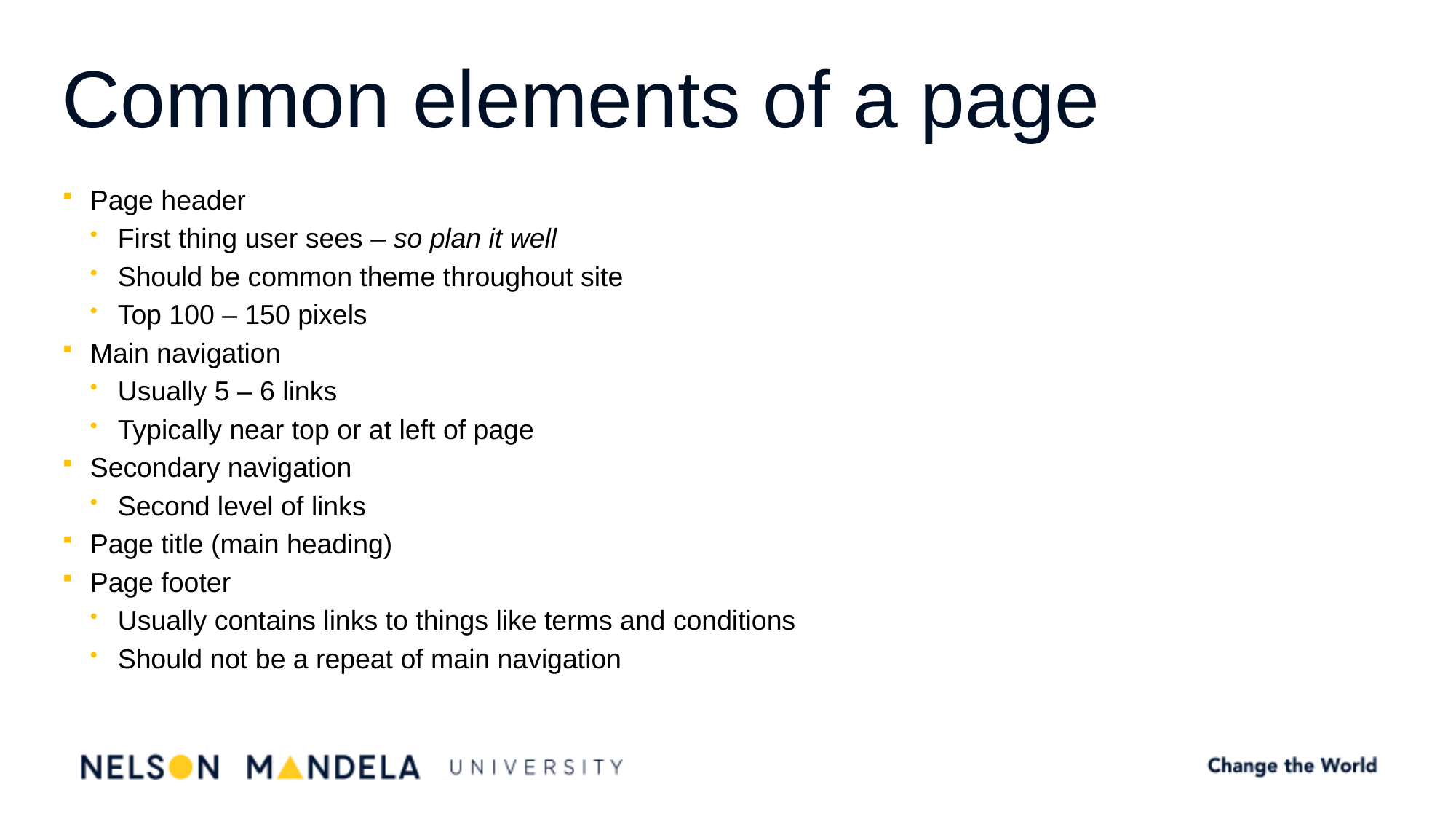

# Common elements of a page
Page header
First thing user sees – so plan it well
Should be common theme throughout site
Top 100 – 150 pixels
Main navigation
Usually 5 – 6 links
Typically near top or at left of page
Secondary navigation
Second level of links
Page title (main heading)
Page footer
Usually contains links to things like terms and conditions
Should not be a repeat of main navigation